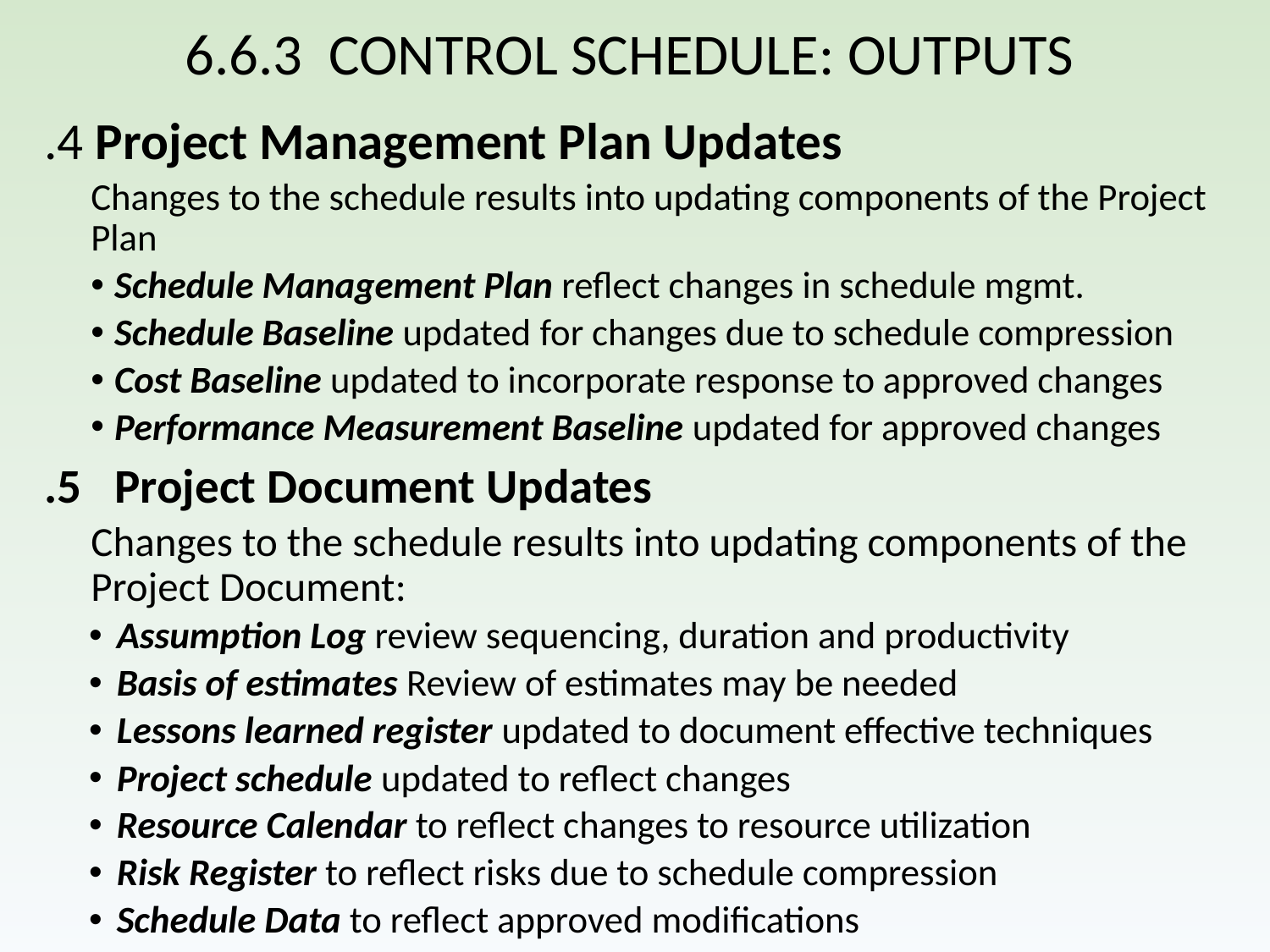

# 6.6.3  CONTROL SCHEDULE: OUTPUTS
.4 Project Management Plan Updates
Changes to the schedule results into updating components of the Project Plan
Schedule Management Plan reflect changes in schedule mgmt.
Schedule Baseline updated for changes due to schedule compression
Cost Baseline updated to incorporate response to approved changes
Performance Measurement Baseline updated for approved changes
.5   Project Document Updates
Changes to the schedule results into updating components of the Project Document:
Assumption Log review sequencing, duration and productivity
Basis of estimates Review of estimates may be needed
Lessons learned register updated to document effective techniques
Project schedule updated to reflect changes
Resource Calendar to reflect changes to resource utilization
Risk Register to reflect risks due to schedule compression
Schedule Data to reflect approved modifications